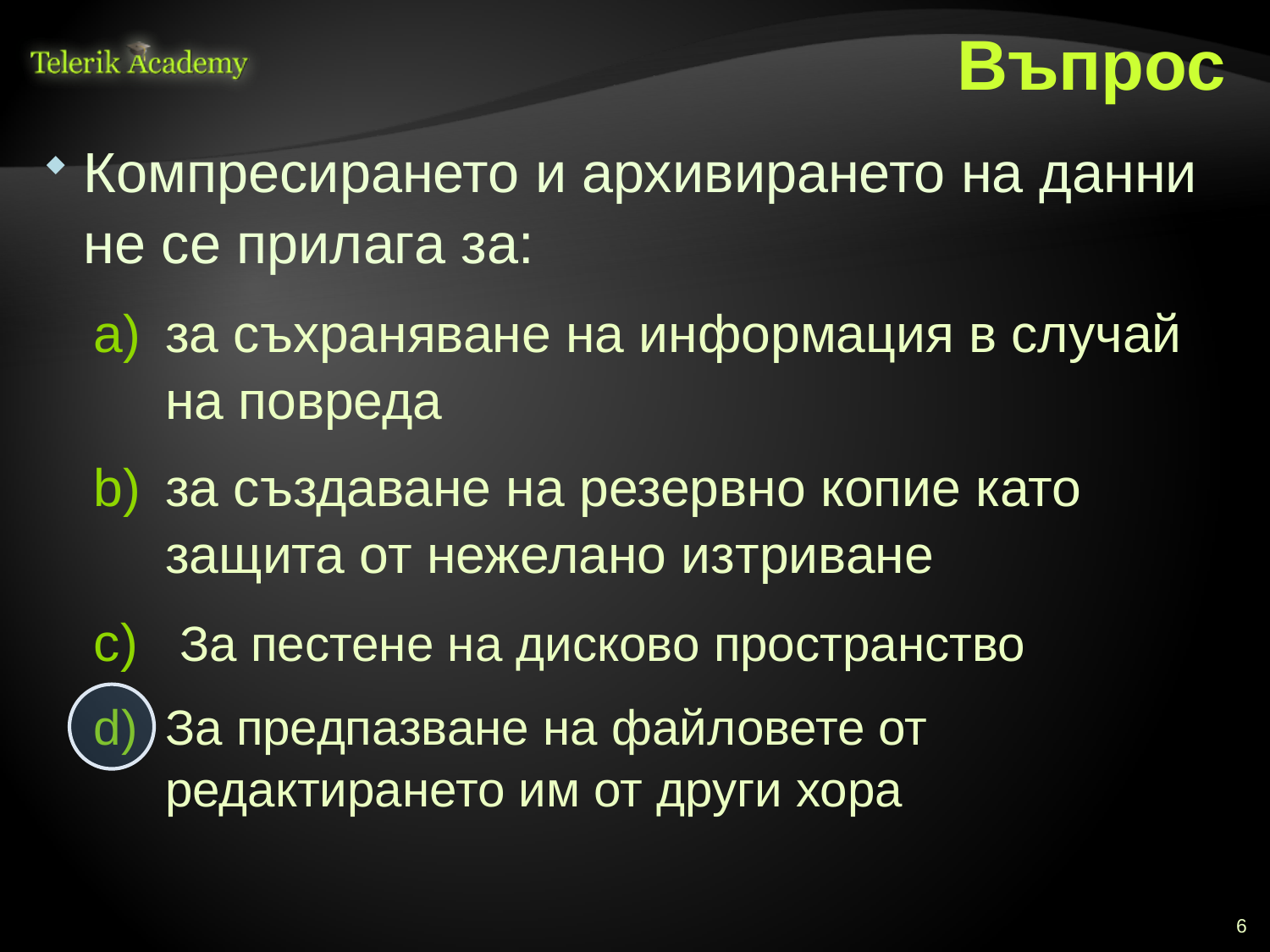

# Въпрос
Компресирането и архивирането на данни не се прилага за:
за съхраняване на информация в случай на повреда
за създаване на резервно копие като защита от нежелано изтриване
 За пестене на дисково пространство
За предпазване на файловете от редактирането им от други хора

6